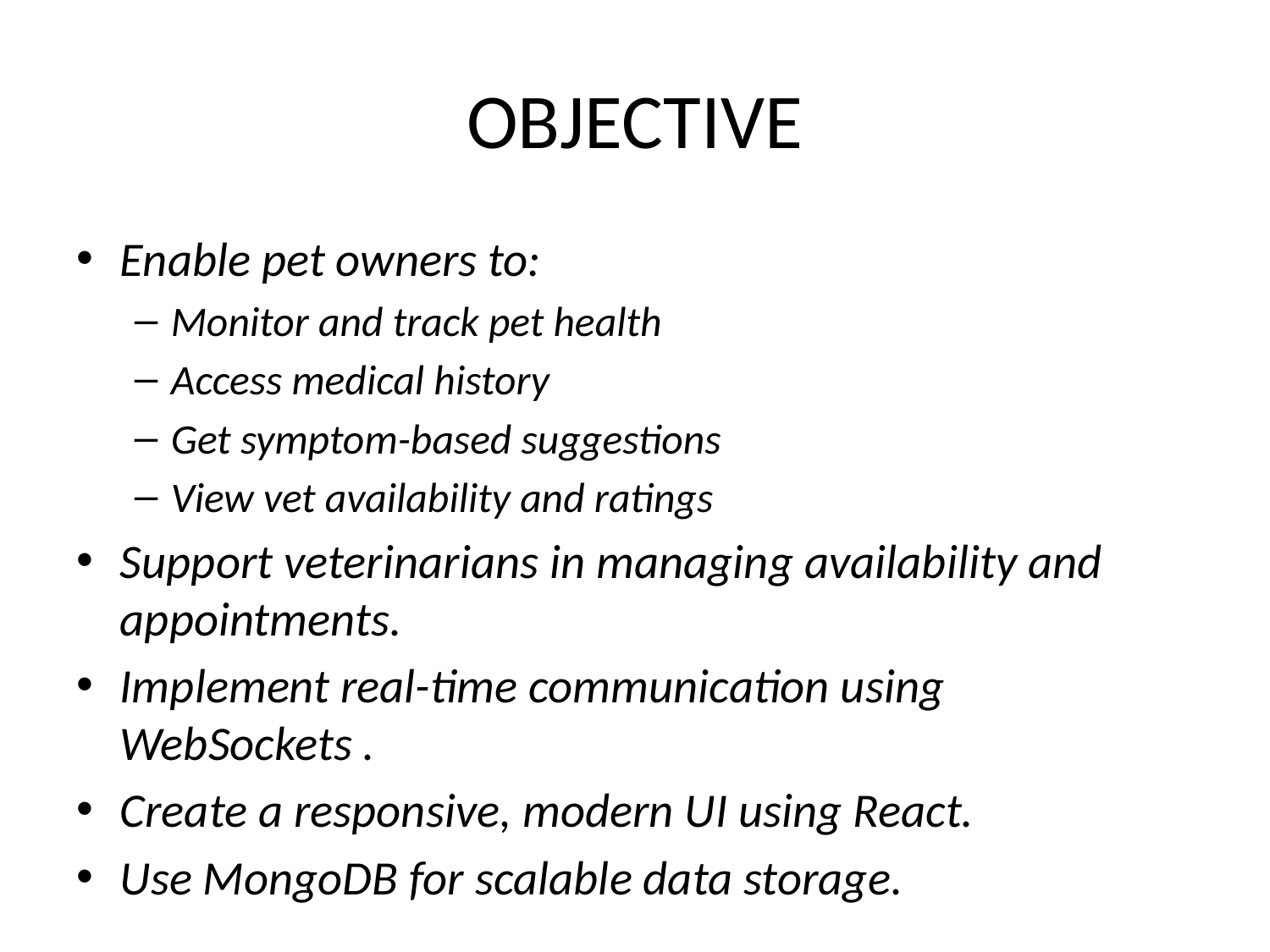

# OBJECTIVE
Enable pet owners to:
Monitor and track pet health
Access medical history
Get symptom-based suggestions
View vet availability and ratings
Support veterinarians in managing availability and appointments.
Implement real-time communication using  WebSockets .
Create a responsive, modern UI using React.
Use MongoDB for scalable data storage.